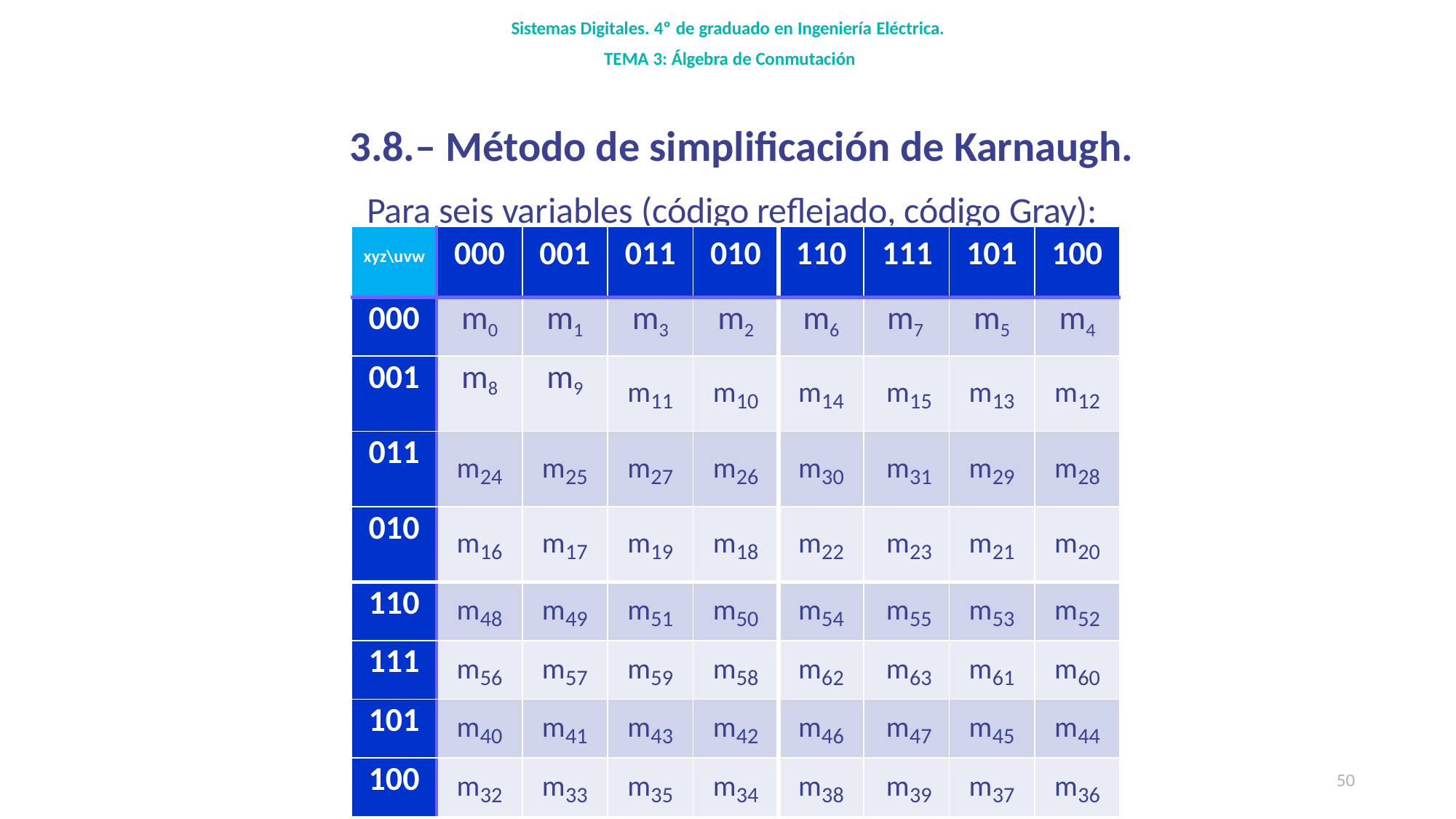

Sistemas Digitales. 4º de graduado en Ingeniería Eléctrica.
TEMA 3: Álgebra de Conmutación
3.8.– Método de simplificación de Karnaugh.
Para seis variables (código reflejado, código Gray):
| xyz\uvw | 000 | 001 | 011 | 010 | 110 | 111 | 101 | 100 |
| --- | --- | --- | --- | --- | --- | --- | --- | --- |
| 000 | m0 | m1 | m3 | m2 | m6 | m7 | m5 | m4 |
| 001 | m8 | m9 | m11 | m10 | m14 | m15 | m13 | m12 |
| 011 | m24 | m25 | m27 | m26 | m30 | m31 | m29 | m28 |
| 010 | m16 | m17 | m19 | m18 | m22 | m23 | m21 | m20 |
| 110 | m48 | m49 | m51 | m50 | m54 | m55 | m53 | m52 |
| 111 | m56 | m57 | m59 | m58 | m62 | m63 | m61 | m60 |
| 101 | m40 | m41 | m43 | m42 | m46 | m47 | m45 | m44 |
| 100 | m32 | m33 | m35 | m34 | m38 | m39 | m37 | m36 |
Carlos Diego Moreno Moreno
50